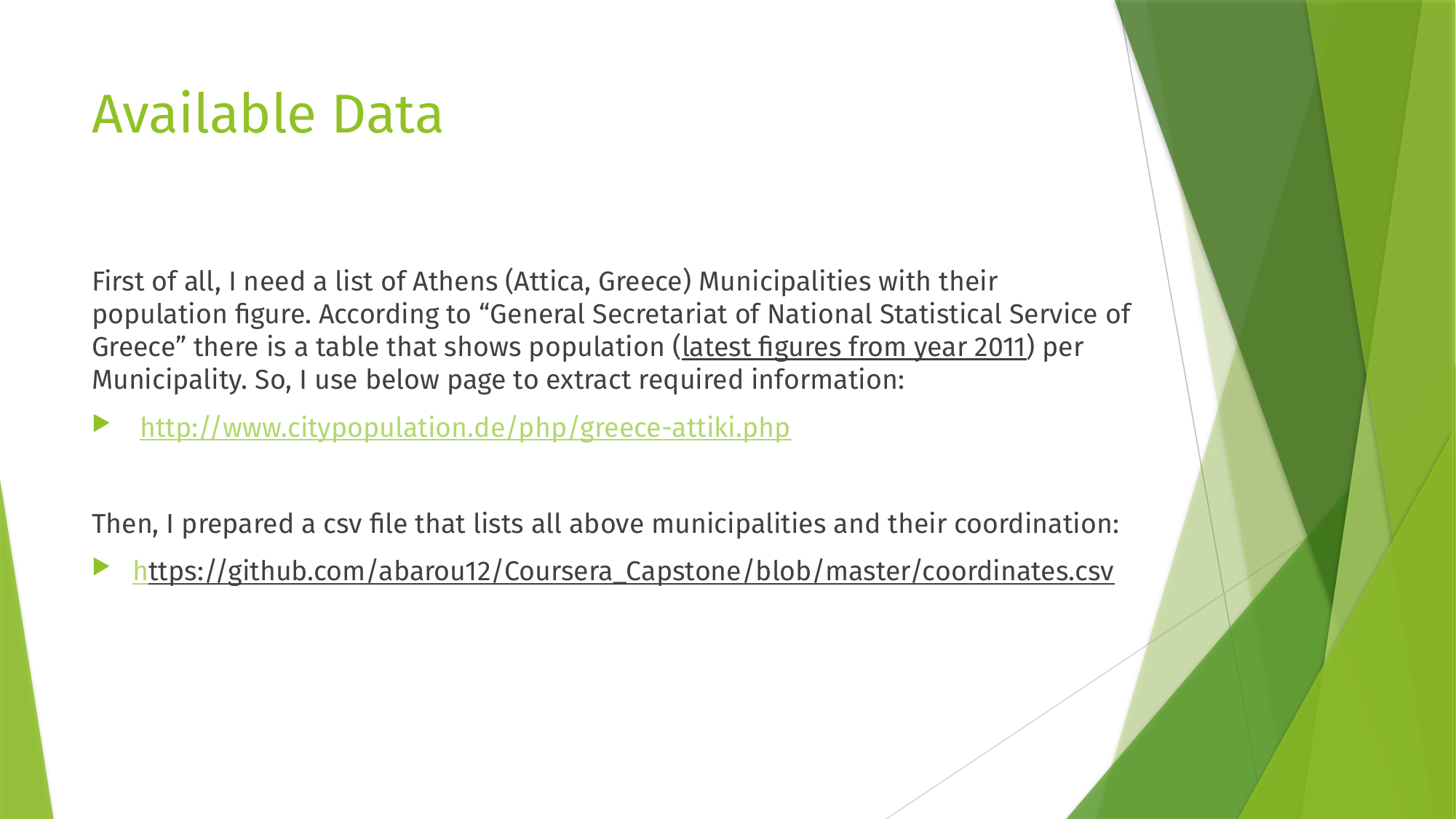

# Available Data
First of all, I need a list of Athens (Attica, Greece) Municipalities with their population figure. According to “General Secretariat of National Statistical Service of Greece” there is a table that shows population (latest figures from year 2011) per Municipality. So, I use below page to extract required information:
 http://www.citypopulation.de/php/greece-attiki.php

Then, I prepared a csv file that lists all above municipalities and their coordination:
https://github.com/abarou12/Coursera_Capstone/blob/master/coordinates.csv